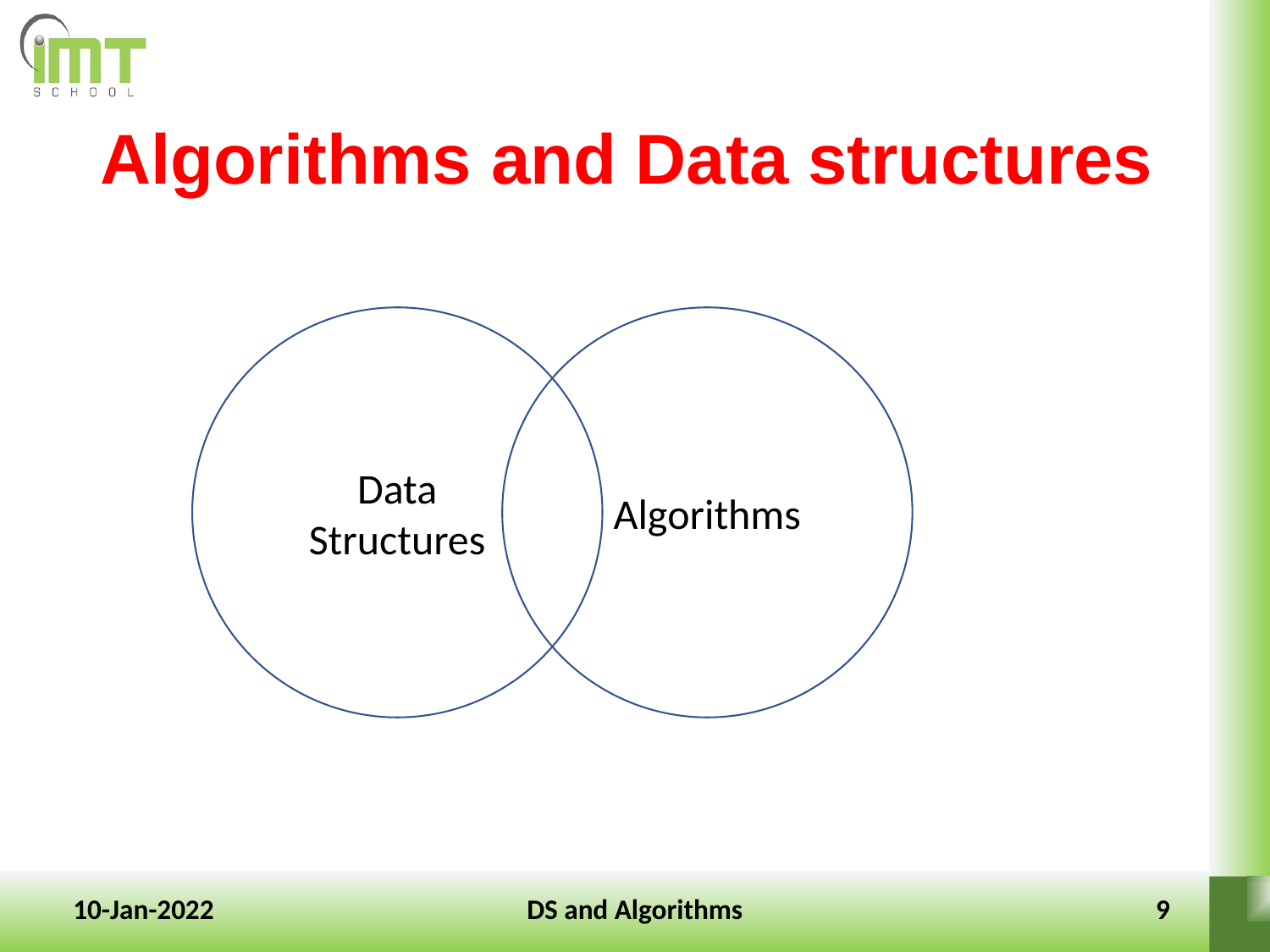

# Algorithms and Data structures

Data Structures
Algorithms
10-Jan-2022
DS and Algorithms
9